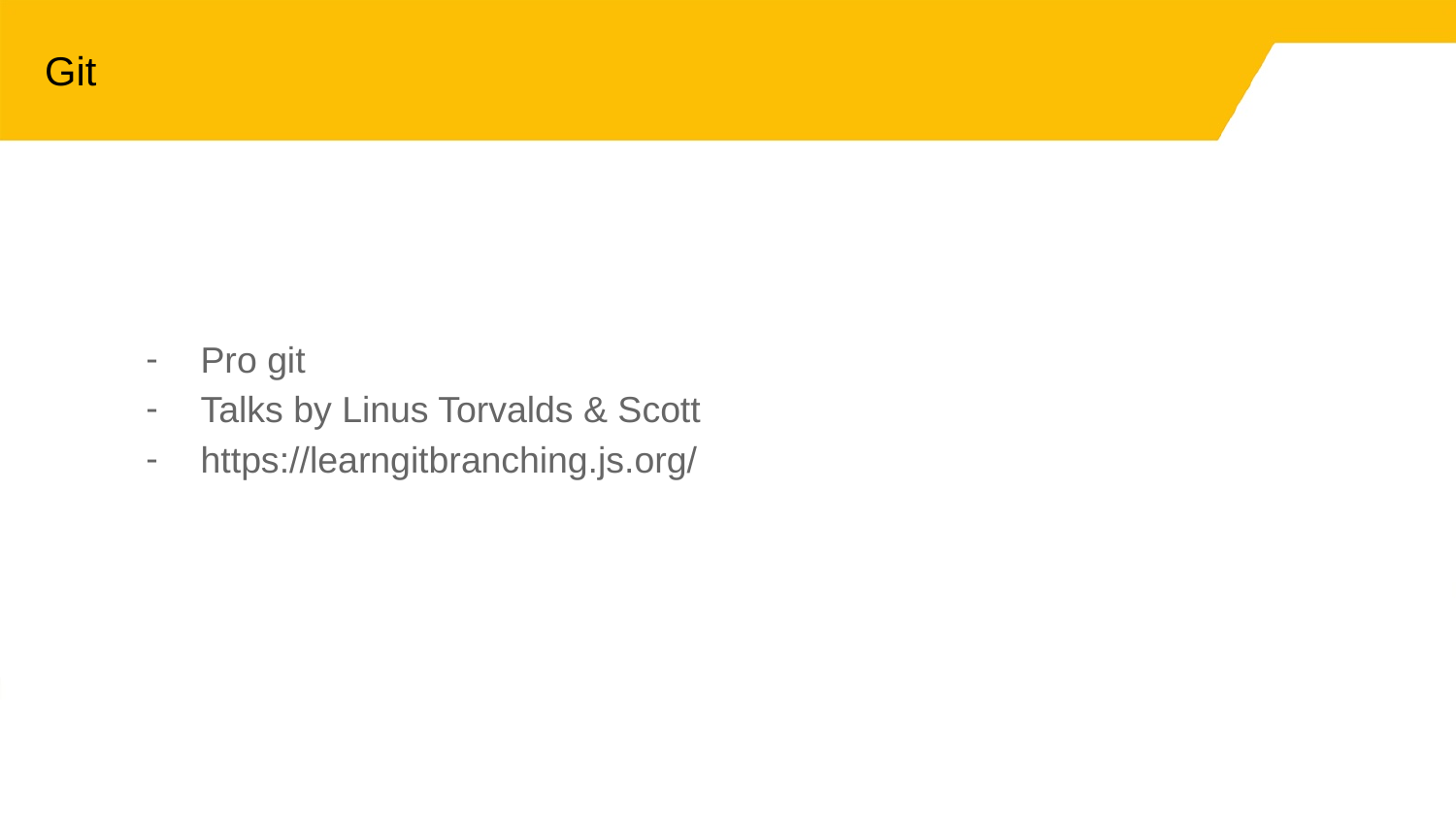

# Git

Pro git
Talks by Linus Torvalds & Scott
https://learngitbranching.js.org/